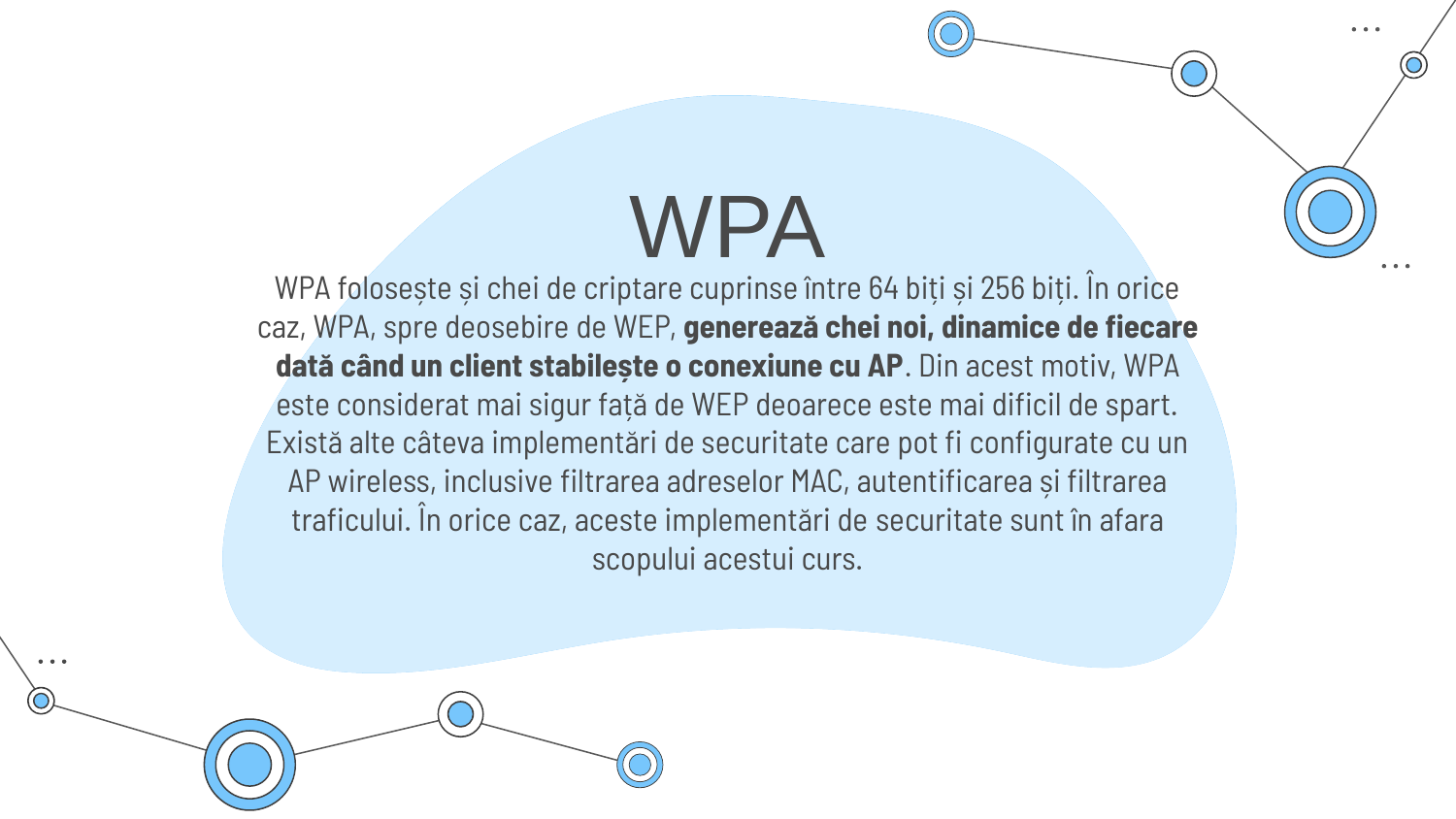

# WPA
WPA folosește și chei de criptare cuprinse între 64 biți și 256 biți. În orice caz, WPA, spre deosebire de WEP, generează chei noi, dinamice de fiecare dată când un client stabilește o conexiune cu AP. Din acest motiv, WPA este considerat mai sigur față de WEP deoarece este mai dificil de spart.
Există alte câteva implementări de securitate care pot fi configurate cu un AP wireless, inclusive filtrarea adreselor MAC, autentificarea și filtrarea traficului. În orice caz, aceste implementări de securitate sunt în afara scopului acestui curs.